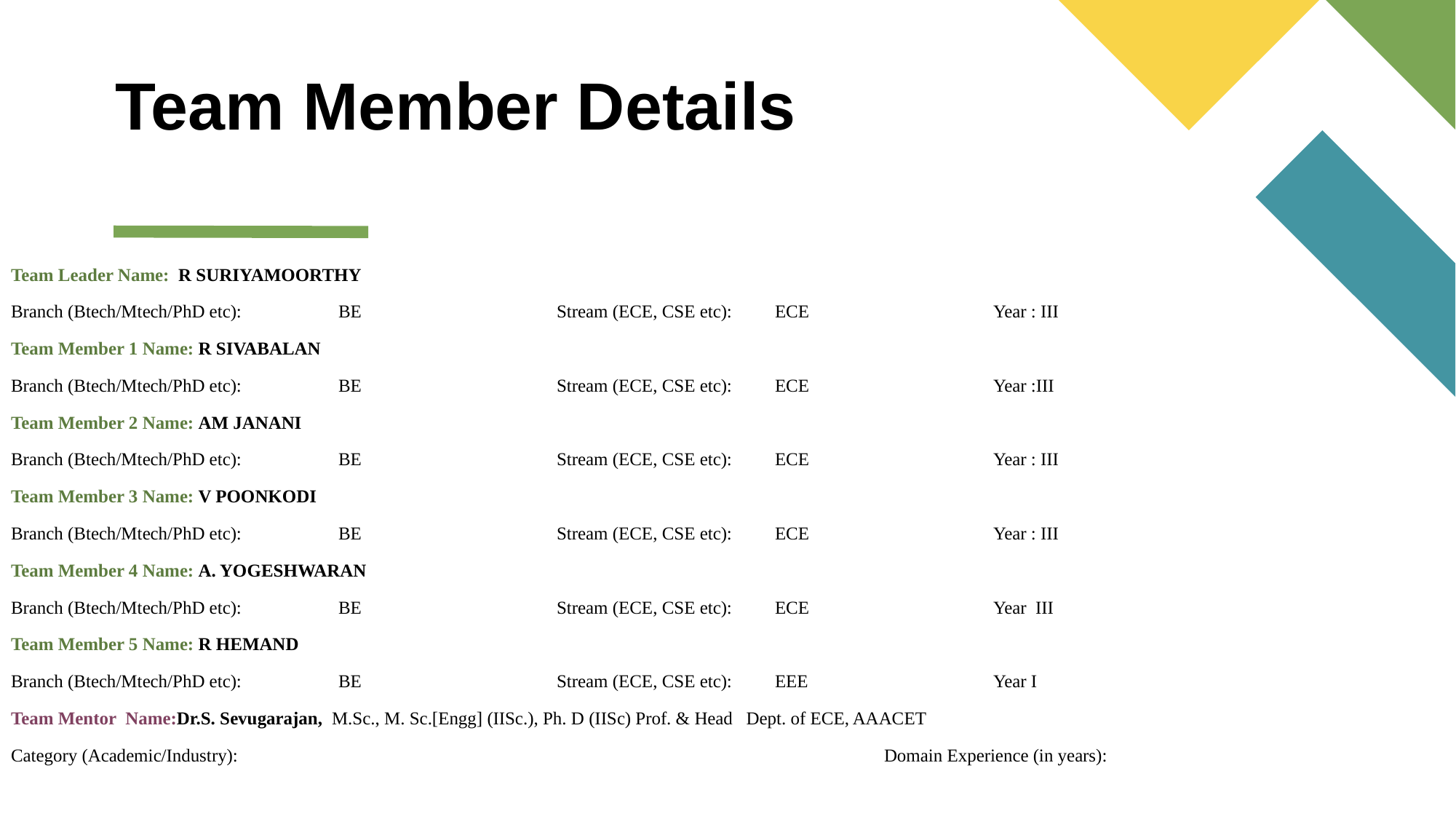

# Team Member Details
Team Leader Name:  R SURIYAMOORTHY
Branch (Btech/Mtech/PhD etc):	BE		Stream (ECE, CSE etc):	ECE		Year : III
Team Member 1 Name: R SIVABALAN
Branch (Btech/Mtech/PhD etc):	BE		Stream (ECE, CSE etc):	ECE		Year :III
Team Member 2 Name: AM JANANI
Branch (Btech/Mtech/PhD etc):	BE		Stream (ECE, CSE etc):	ECE		Year : III
Team Member 3 Name: V POONKODI
Branch (Btech/Mtech/PhD etc): 	BE		Stream (ECE, CSE etc):	ECE		Year : III
Team Member 4 Name: A. YOGESHWARAN
Branch (Btech/Mtech/PhD etc):	BE		Stream (ECE, CSE etc):	ECE		Year  III
Team Member 5 Name: R HEMAND
Branch (Btech/Mtech/PhD etc):	BE		Stream (ECE, CSE etc):	EEE		Year I
Team Mentor  Name:Dr.S. Sevugarajan,  M.Sc., M. Sc.[Engg] (IISc.), Ph. D (IISc) Prof. & Head   Dept. of ECE, AAACET
Category (Academic/Industry): 			                                         		Domain Experience (in years):